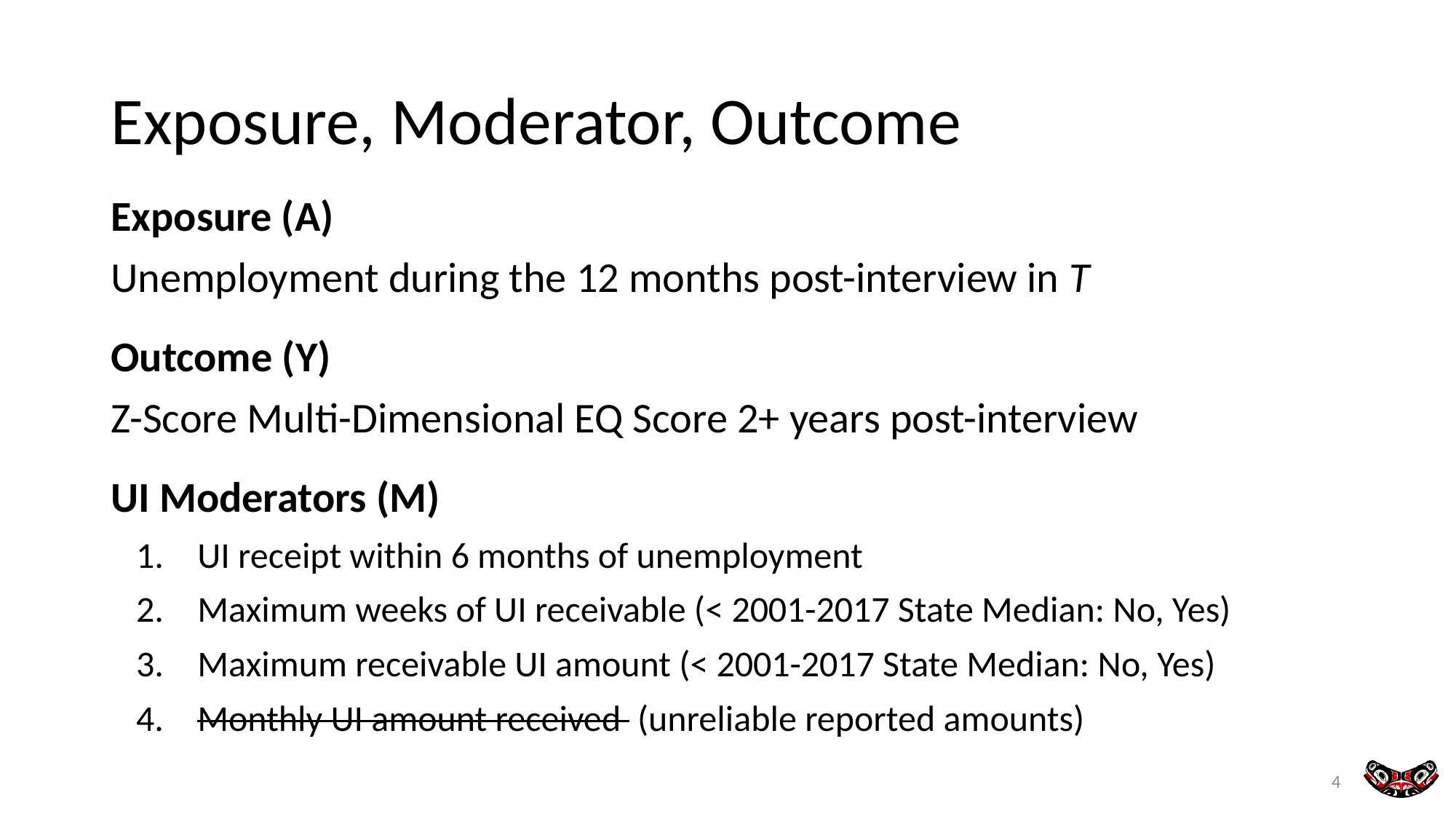

# Exposure, Moderator, Outcome
Exposure (A)
Unemployment during the 12 months post-interview in T

Outcome (Y)
Z-Score Multi-Dimensional EQ Score 2+ years post-interview

UI Moderators (M)
UI receipt within 6 months of unemployment
Maximum weeks of UI receivable (< 2001-2017 State Median: No, Yes)
Maximum receivable UI amount (< 2001-2017 State Median: No, Yes)
Monthly UI amount received  (unreliable reported amounts)
4